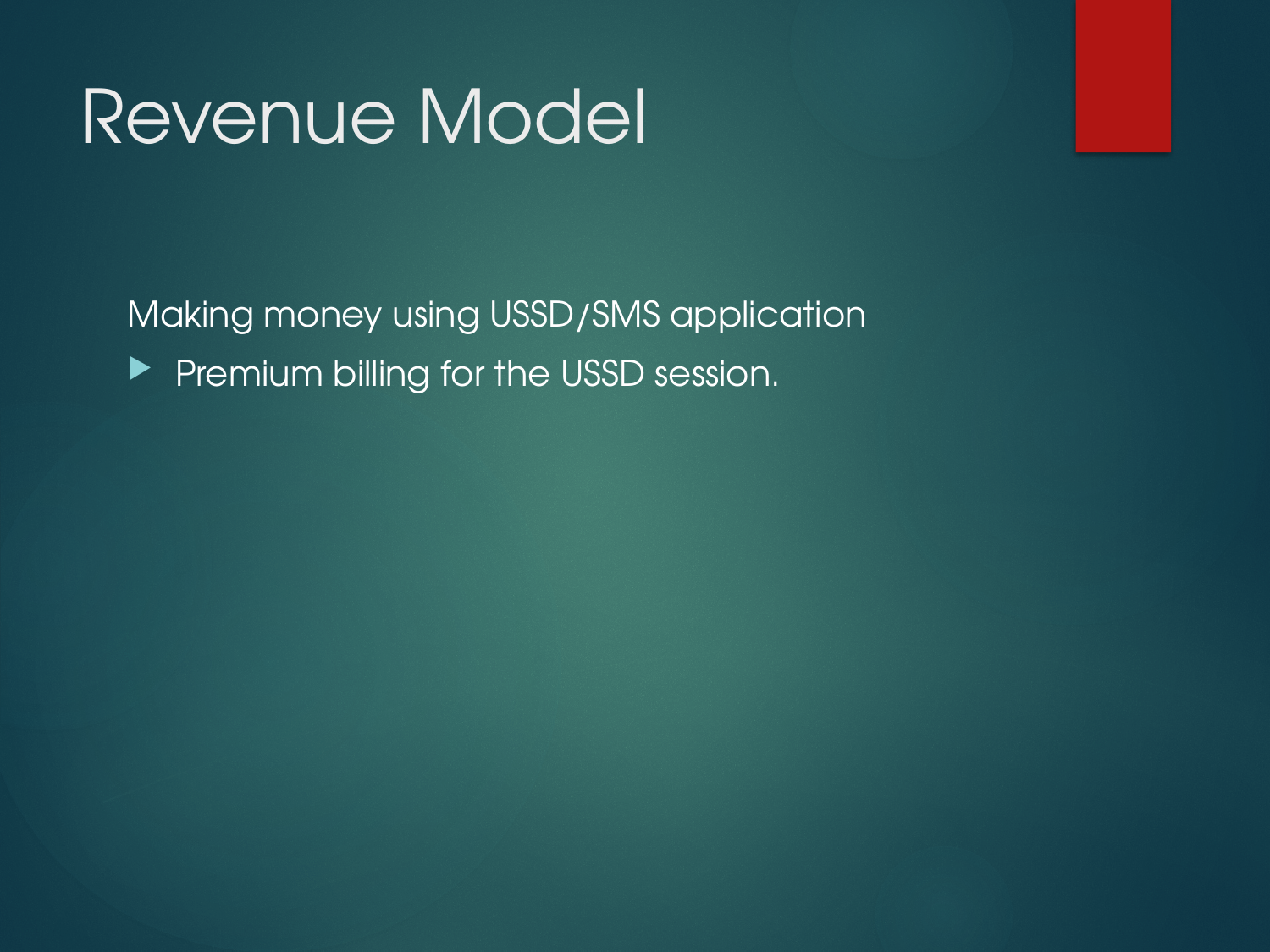

# Revenue Model
Making money using USSD/SMS application
Premium billing for the USSD session.